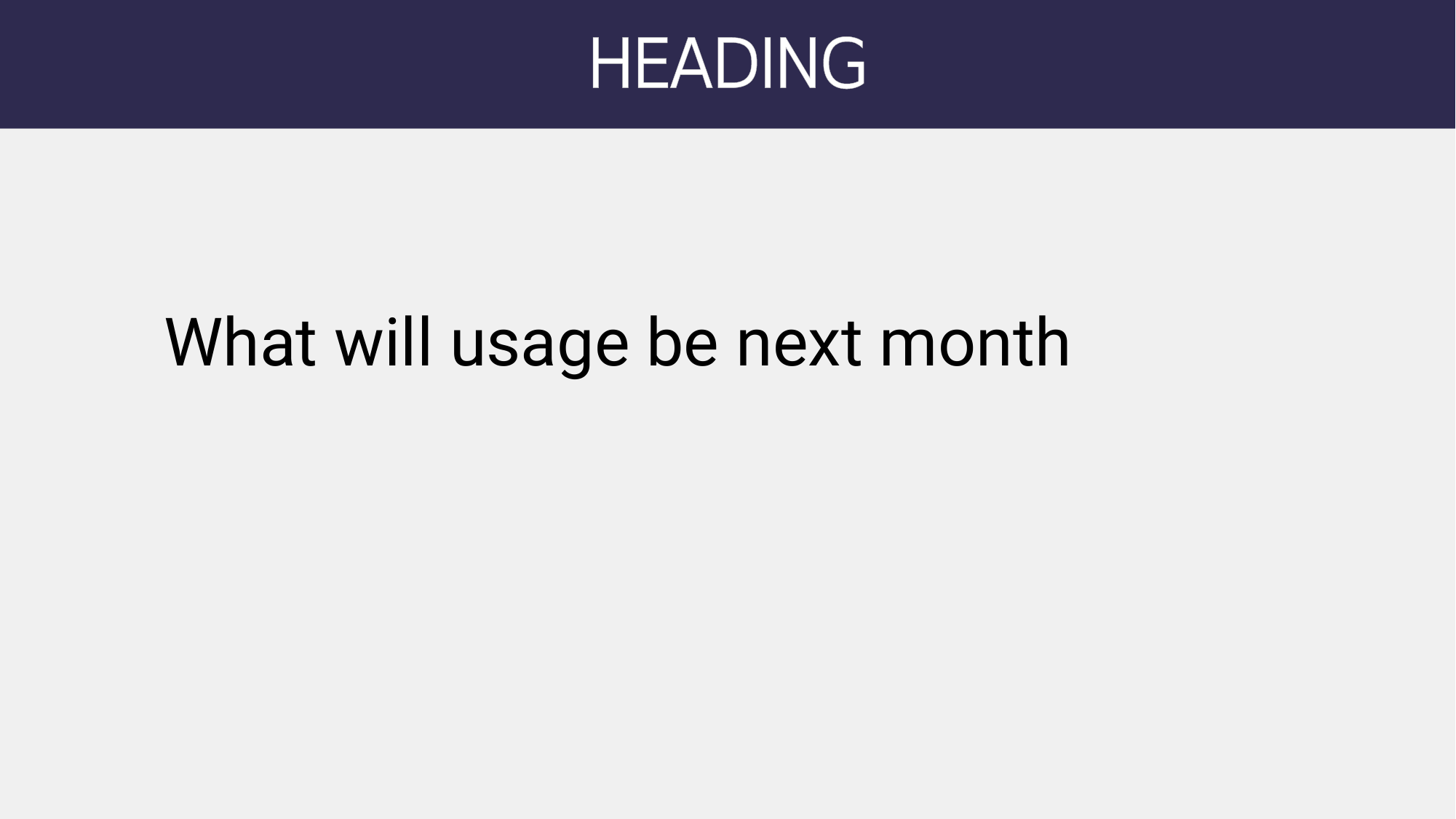

HEADING
What will usage be next month